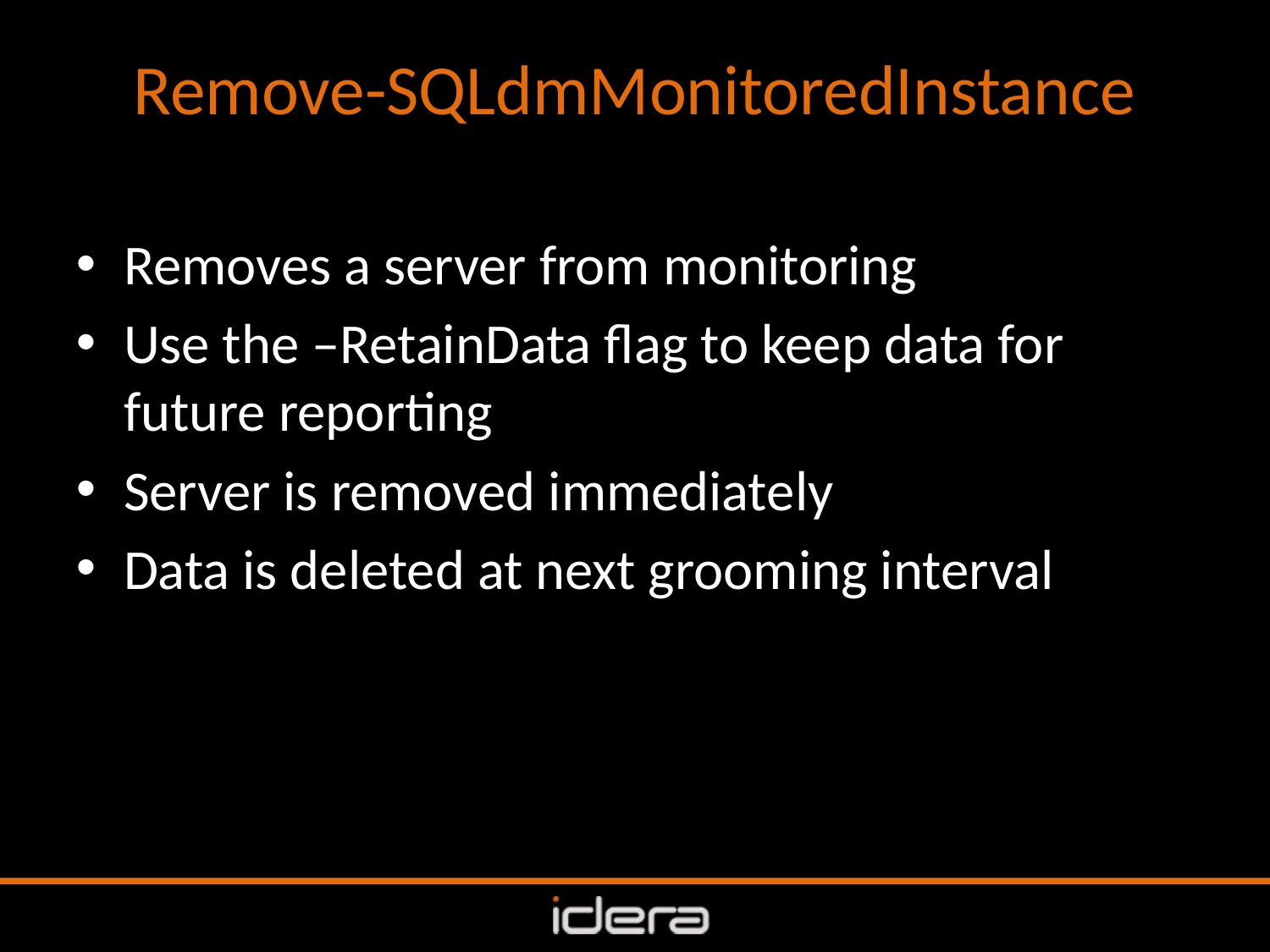

# Remove-SQLdmMonitoredInstance
Removes a server from monitoring
Use the –RetainData flag to keep data for future reporting
Server is removed immediately
Data is deleted at next grooming interval